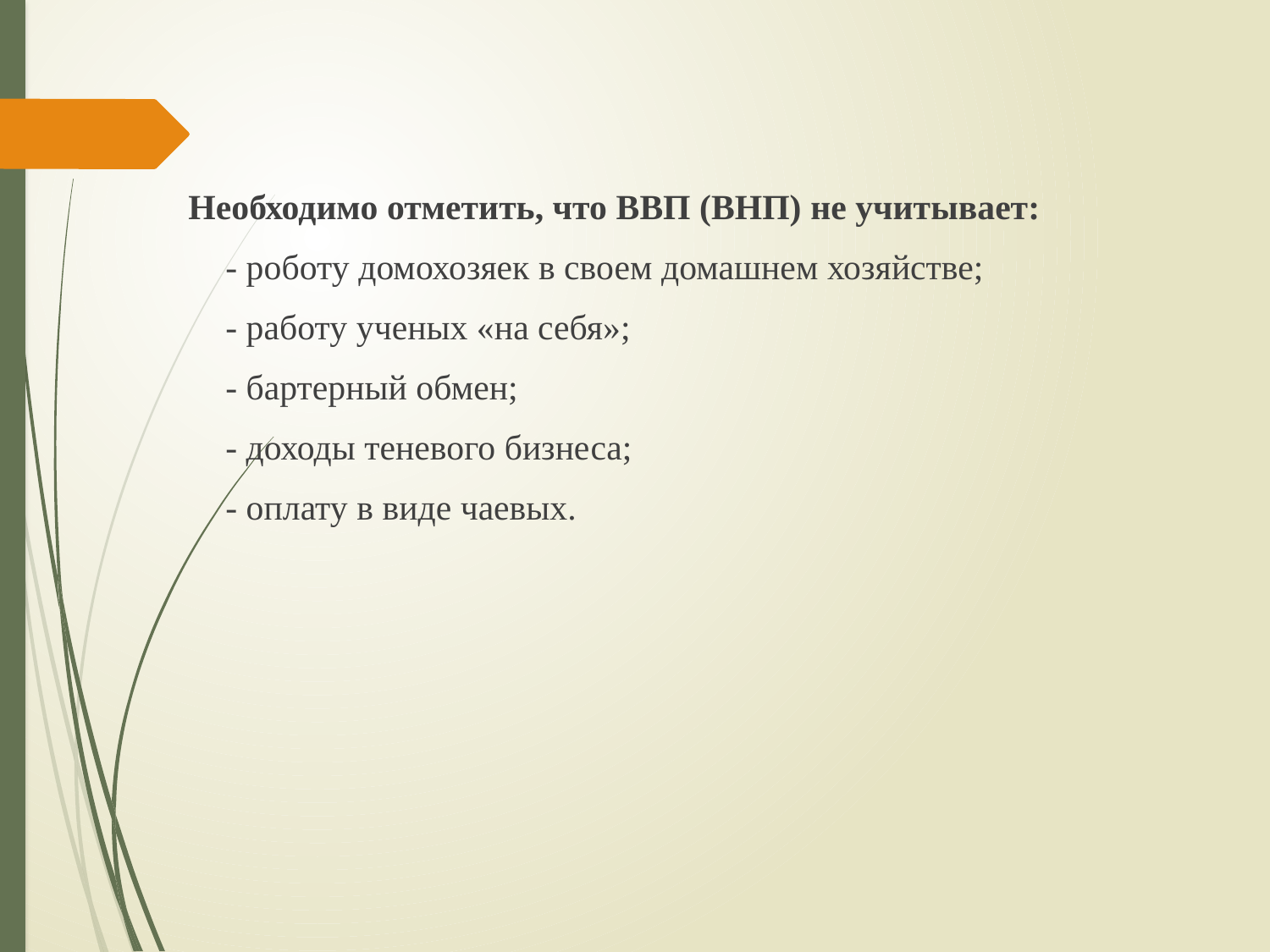

Необходимо отметить, что ВВП (ВНП) не учитывает:
- роботу домохозяек в своем домашнем хозяйстве;
- работу ученых «на себя»;
- бартерный обмен;
- доходы теневого бизнеса;
- оплату в виде чаевых.